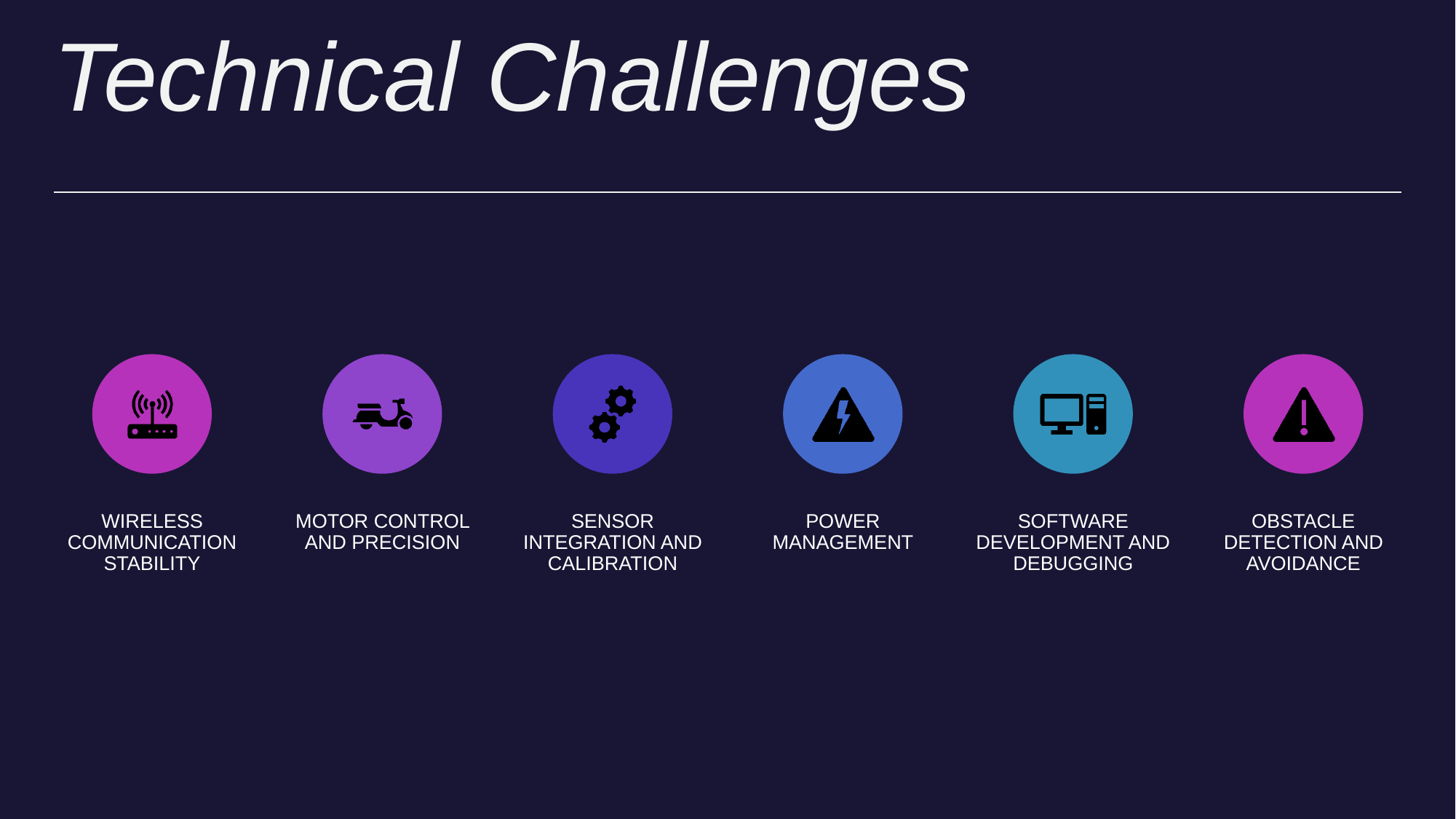

# Technical Challenges

Wireless communication stability
Motor control and precision
Sensor integration and calibration
Power management
Software development and debugging
Obstacle detection and avoidance